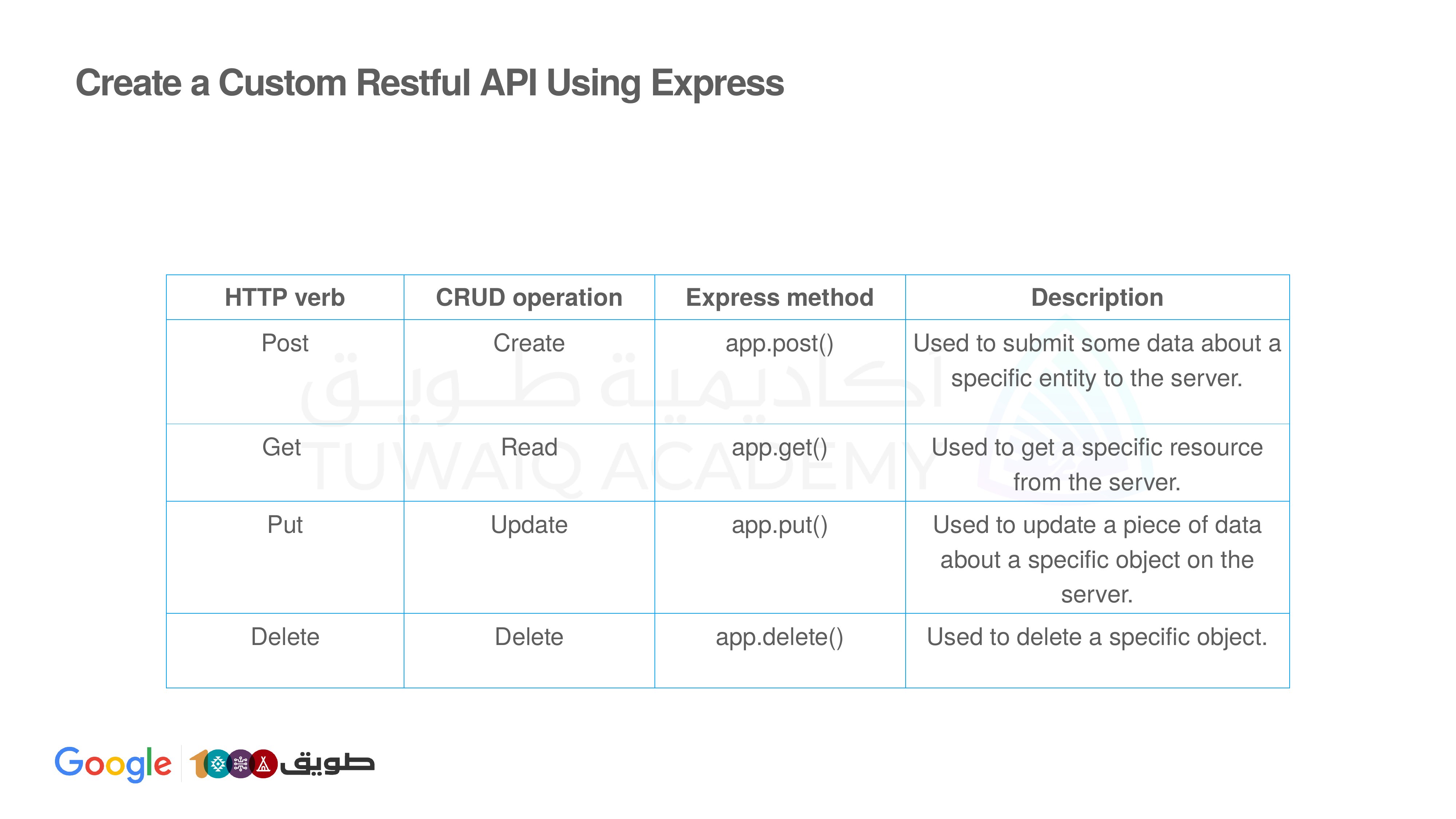

# Create a Custom Restful API Using Express

| HTTP verb | CRUD operation | Express method | Description |
| --- | --- | --- | --- |
| Post | Create | app.post() | Used to submit some data about a specific entity to the server. |
| Get | Read | app.get() | Used to get a specific resource from the server. |
| Put | Update | app.put() | Used to update a piece of data about a specific object on the server. |
| Delete | Delete | app.delete() | Used to delete a specific object. |